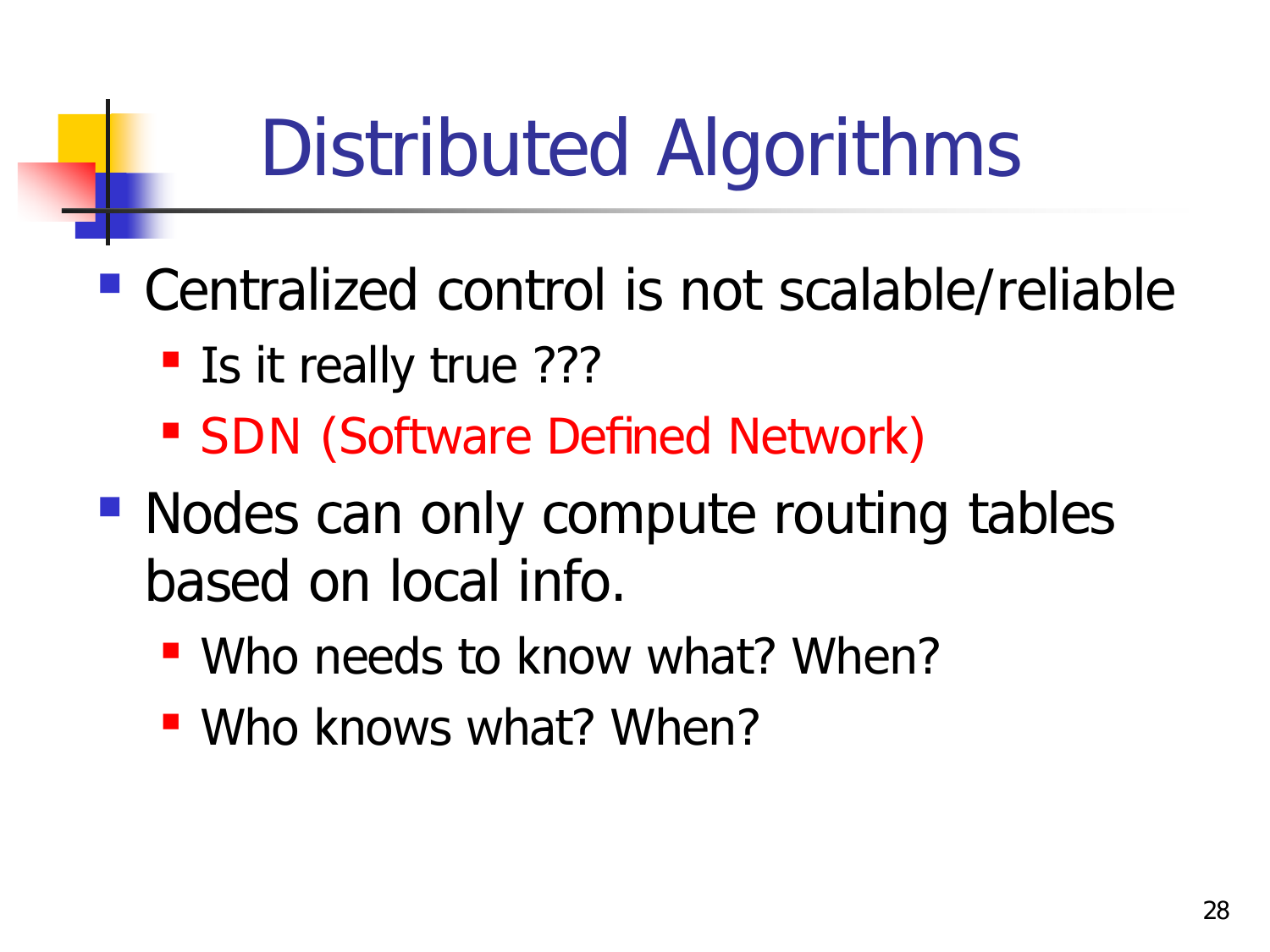

# Distributed Algorithms
Centralized control is not scalable/reliable
Is it really true ???
SDN (Software Defined Network)
Nodes can only compute routing tables
based on local info.
Who needs to know what? When?
Who knows what? When?
28